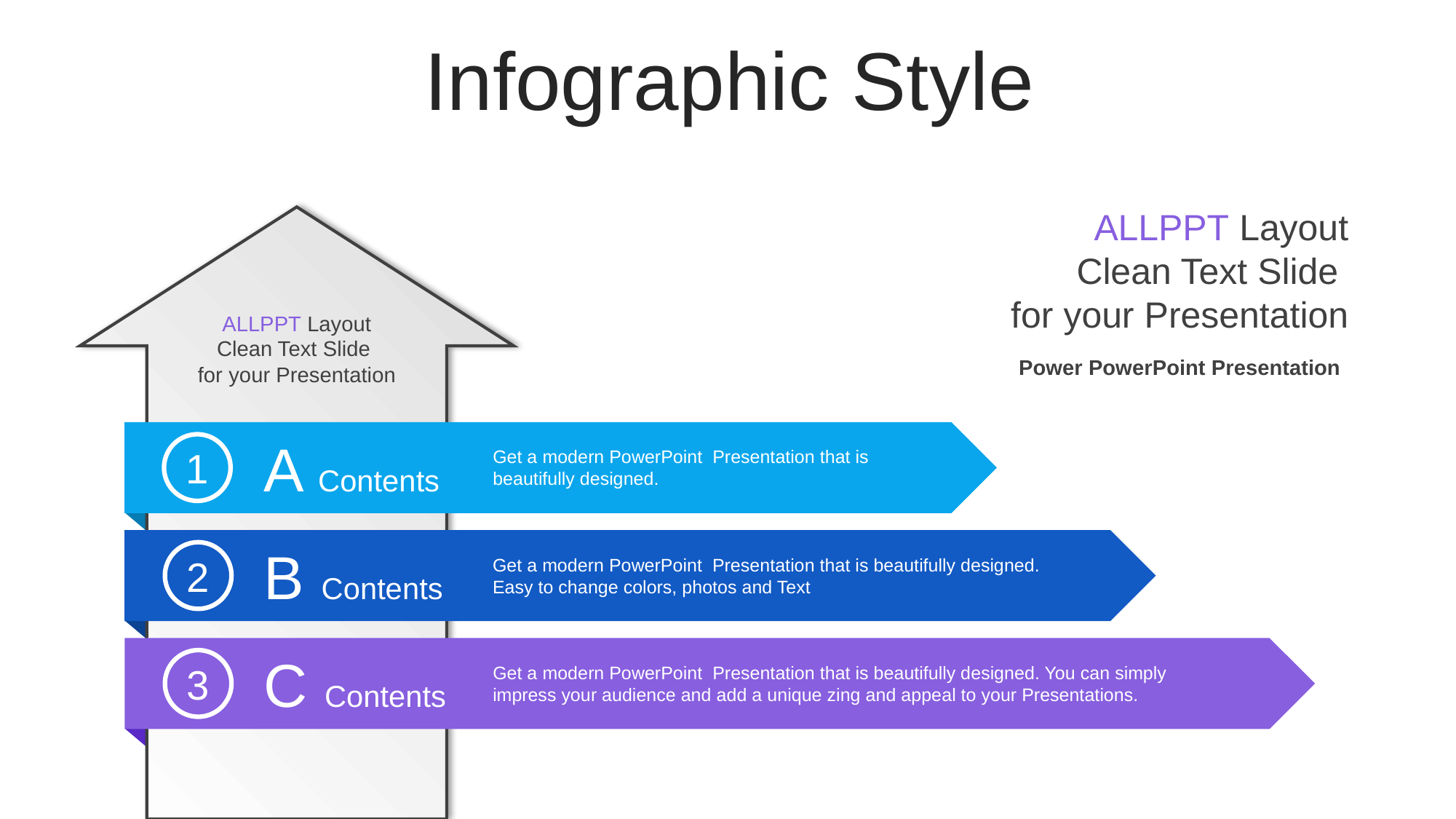

Infographic Style
ALLPPT Layout
Clean Text Slide
for your Presentation

ALLPPT Layout
Clean Text Slide
for your Presentation
Power PowerPoint Presentation

A Contents
1
Get a modern PowerPoint  Presentation that is beautifully designed.

B Contents
2
Get a modern PowerPoint  Presentation that is beautifully designed. Easy to change colors, photos and Text

C Contents
3
Get a modern PowerPoint  Presentation that is beautifully designed. You can simply impress your audience and add a unique zing and appeal to your Presentations.